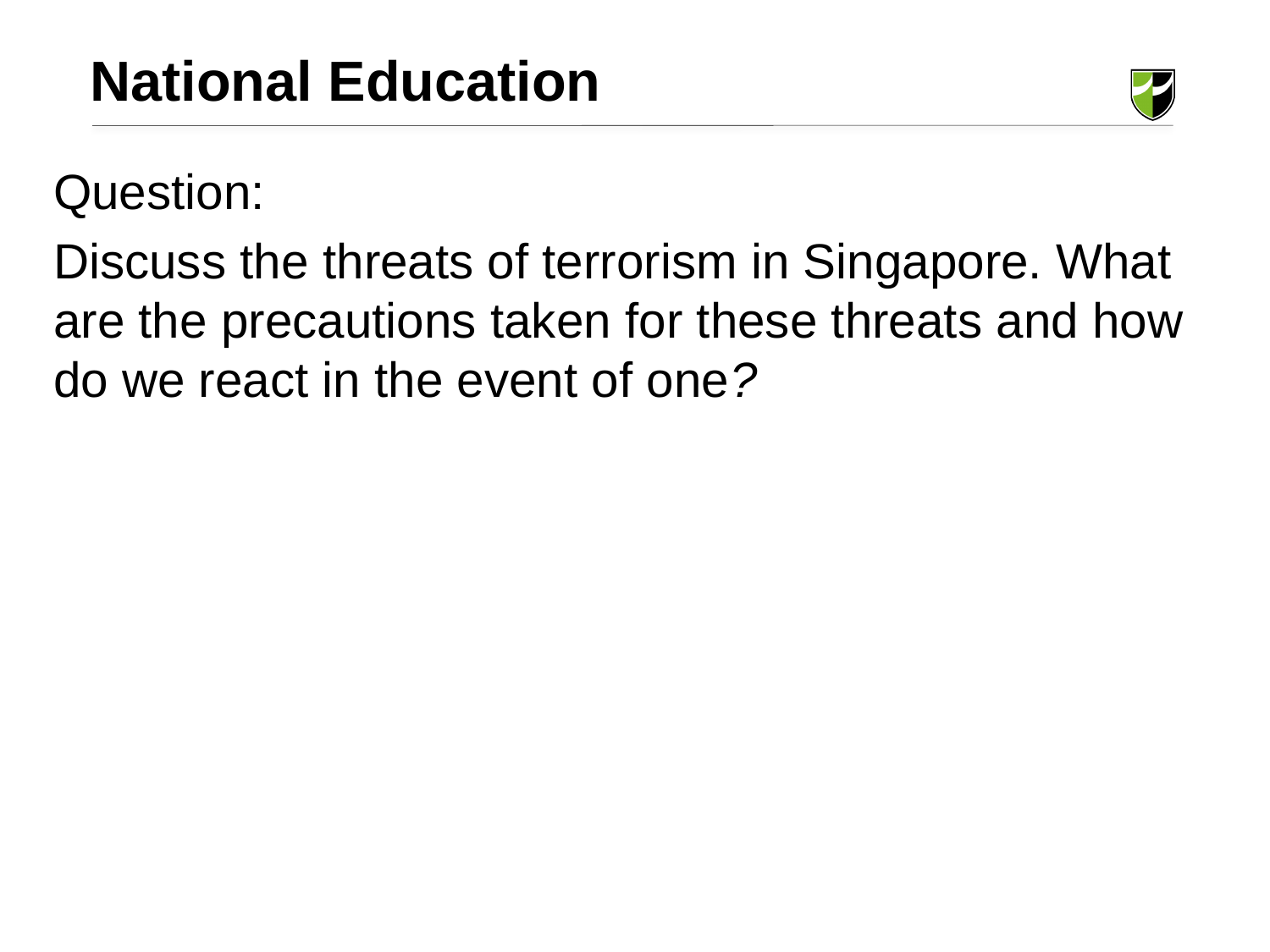

National Education
Question:
Discuss the threats of terrorism in Singapore. What are the precautions taken for these threats and how do we react in the event of one?